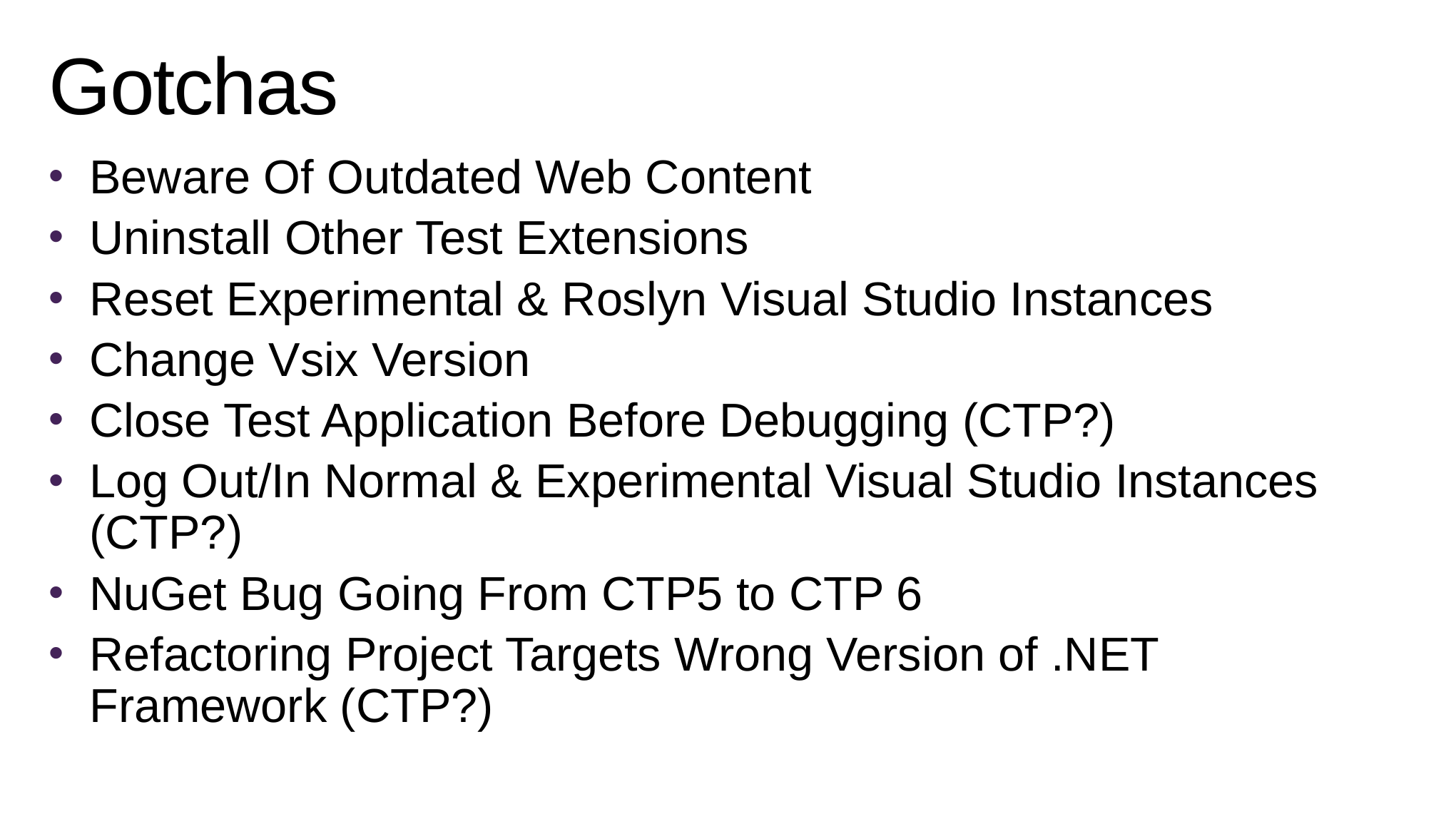

# Gotchas
Beware Of Outdated Web Content
Uninstall Other Test Extensions
Reset Experimental & Roslyn Visual Studio Instances
Change Vsix Version
Close Test Application Before Debugging (CTP?)
Log Out/In Normal & Experimental Visual Studio Instances (CTP?)
NuGet Bug Going From CTP5 to CTP 6
Refactoring Project Targets Wrong Version of .NET Framework (CTP?)